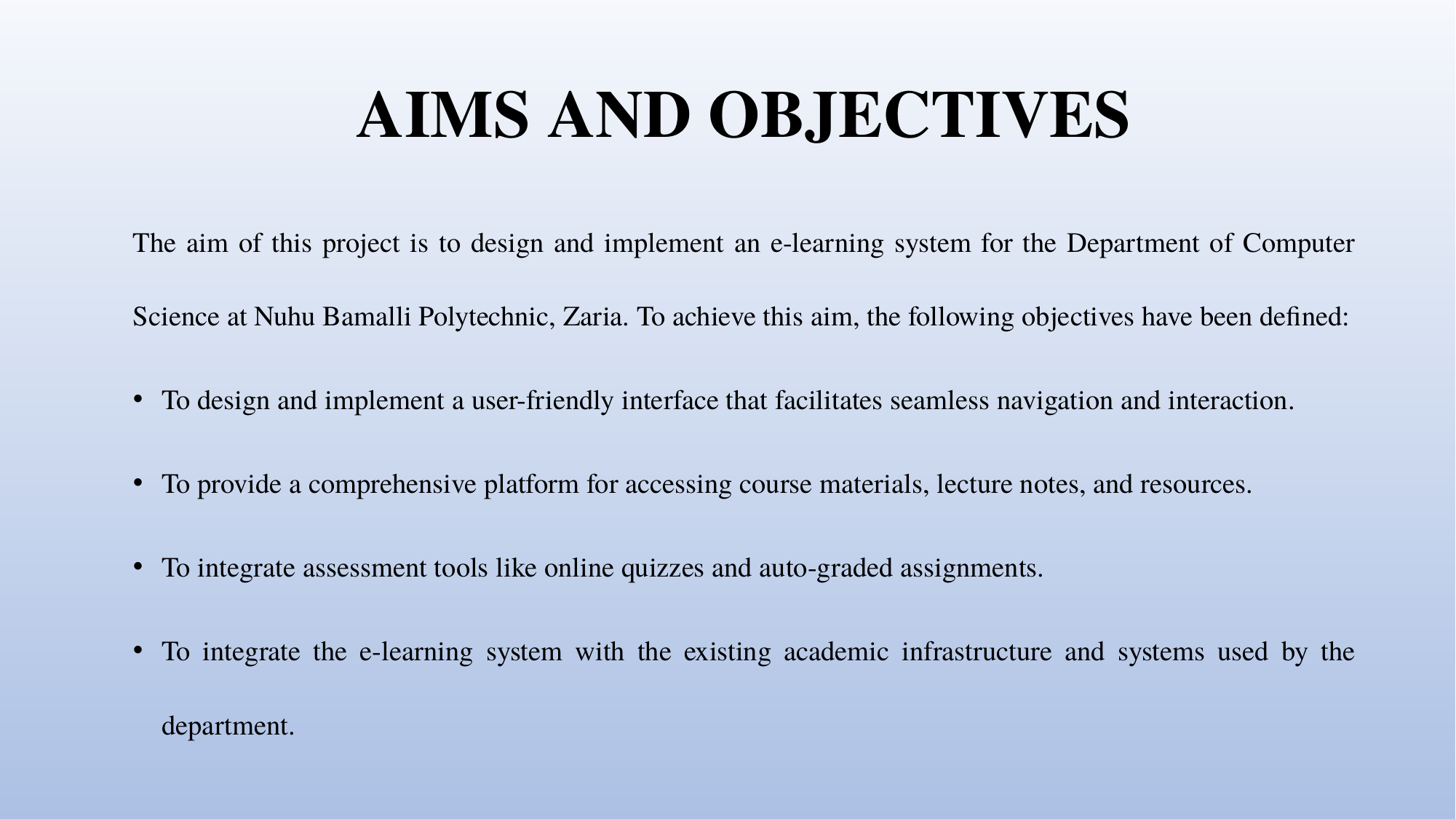

# AIMS AND OBJECTIVES
The aim of this project is to design and implement an e-learning system for the Department of Computer Science at Nuhu Bamalli Polytechnic, Zaria. To achieve this aim, the following objectives have been defined:
To design and implement a user-friendly interface that facilitates seamless navigation and interaction.
To provide a comprehensive platform for accessing course materials, lecture notes, and resources.
To integrate assessment tools like online quizzes and auto-graded assignments.
To integrate the e-learning system with the existing academic infrastructure and systems used by the department.